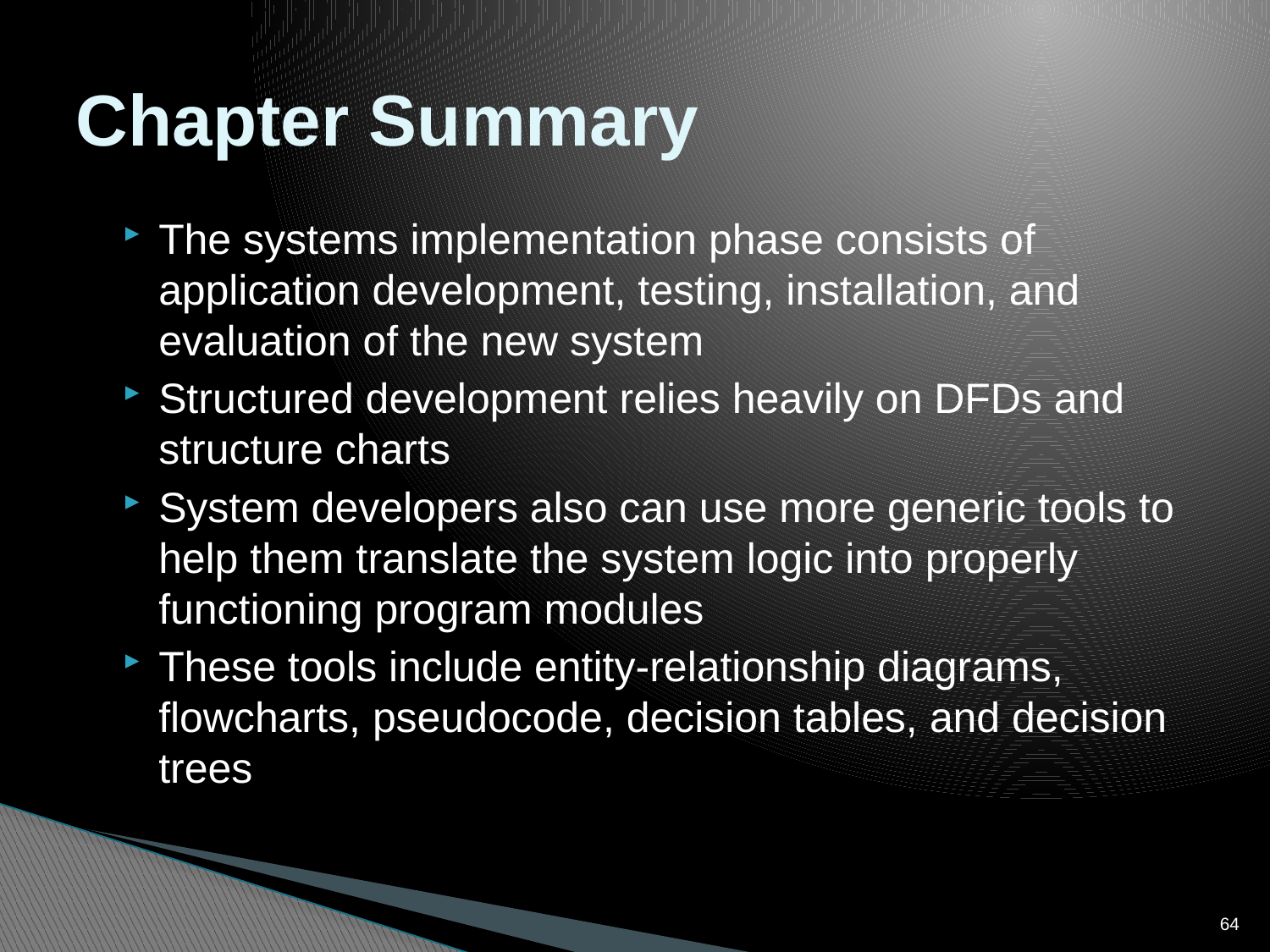

# Chapter Summary
The systems implementation phase consists of application development, testing, installation, and evaluation of the new system
Structured development relies heavily on DFDs and structure charts
System developers also can use more generic tools to help them translate the system logic into properly functioning program modules
These tools include entity-relationship diagrams, flowcharts, pseudocode, decision tables, and decision trees
64